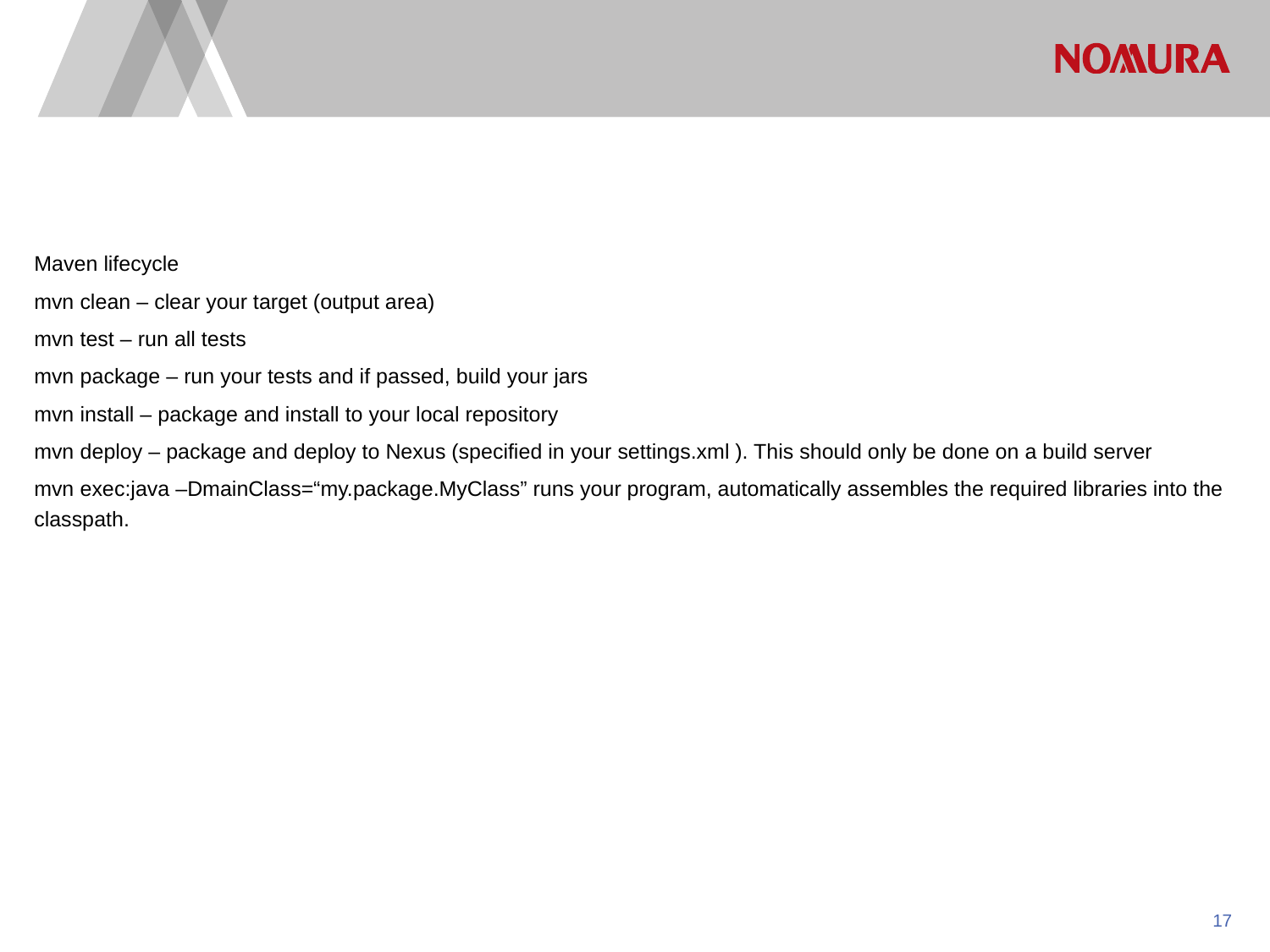

Maven lifecycle
mvn clean – clear your target (output area)
mvn test – run all tests
mvn package – run your tests and if passed, build your jars
mvn install – package and install to your local repository
mvn deploy – package and deploy to Nexus (specified in your settings.xml ). This should only be done on a build server
mvn exec:java –DmainClass=“my.package.MyClass” runs your program, automatically assembles the required libraries into the classpath.
17